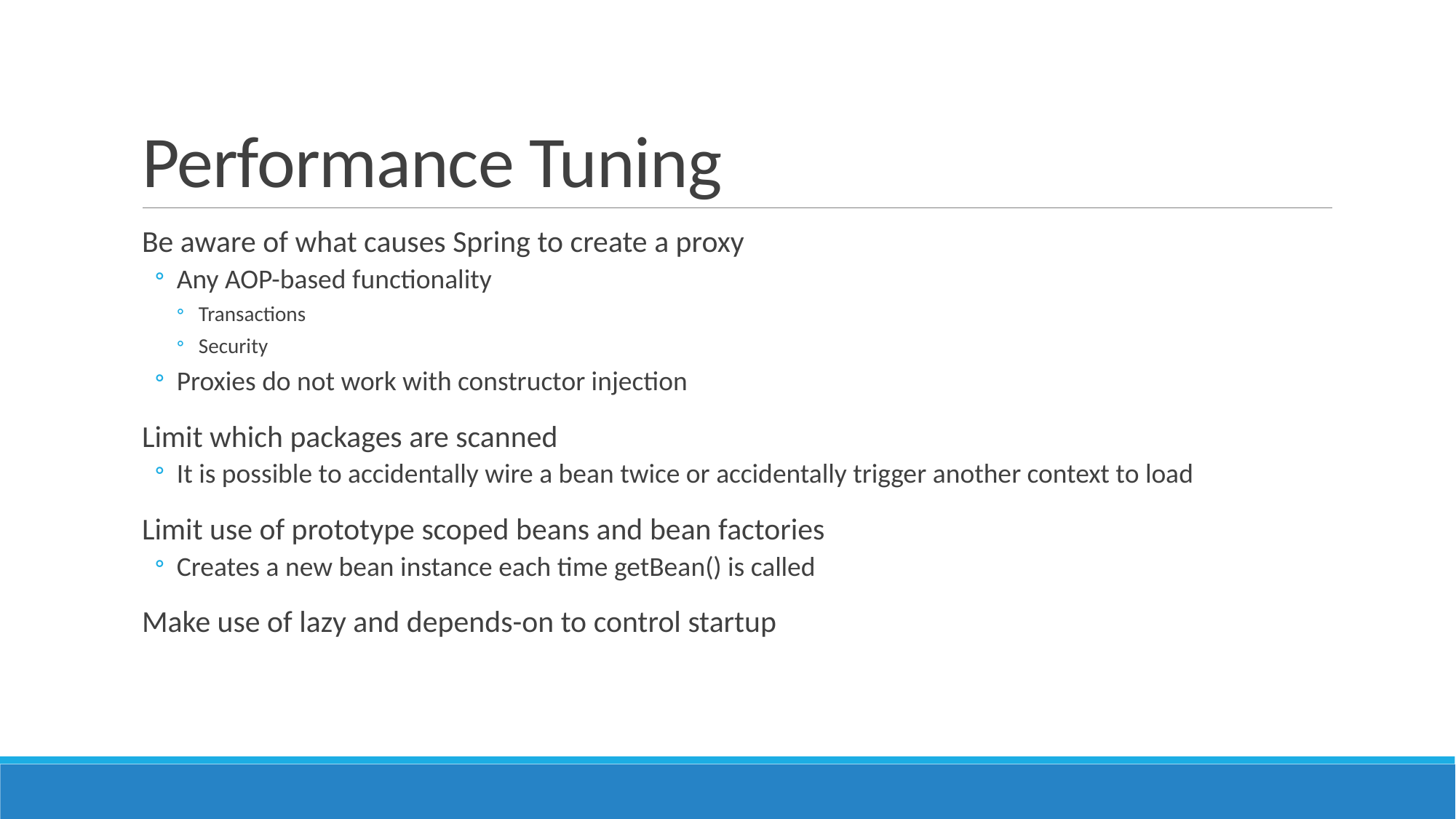

# Performance Tuning
Be aware of what causes Spring to create a proxy
Any AOP-based functionality
Transactions
Security
Proxies do not work with constructor injection
Limit which packages are scanned
It is possible to accidentally wire a bean twice or accidentally trigger another context to load
Limit use of prototype scoped beans and bean factories
Creates a new bean instance each time getBean() is called
Make use of lazy and depends-on to control startup